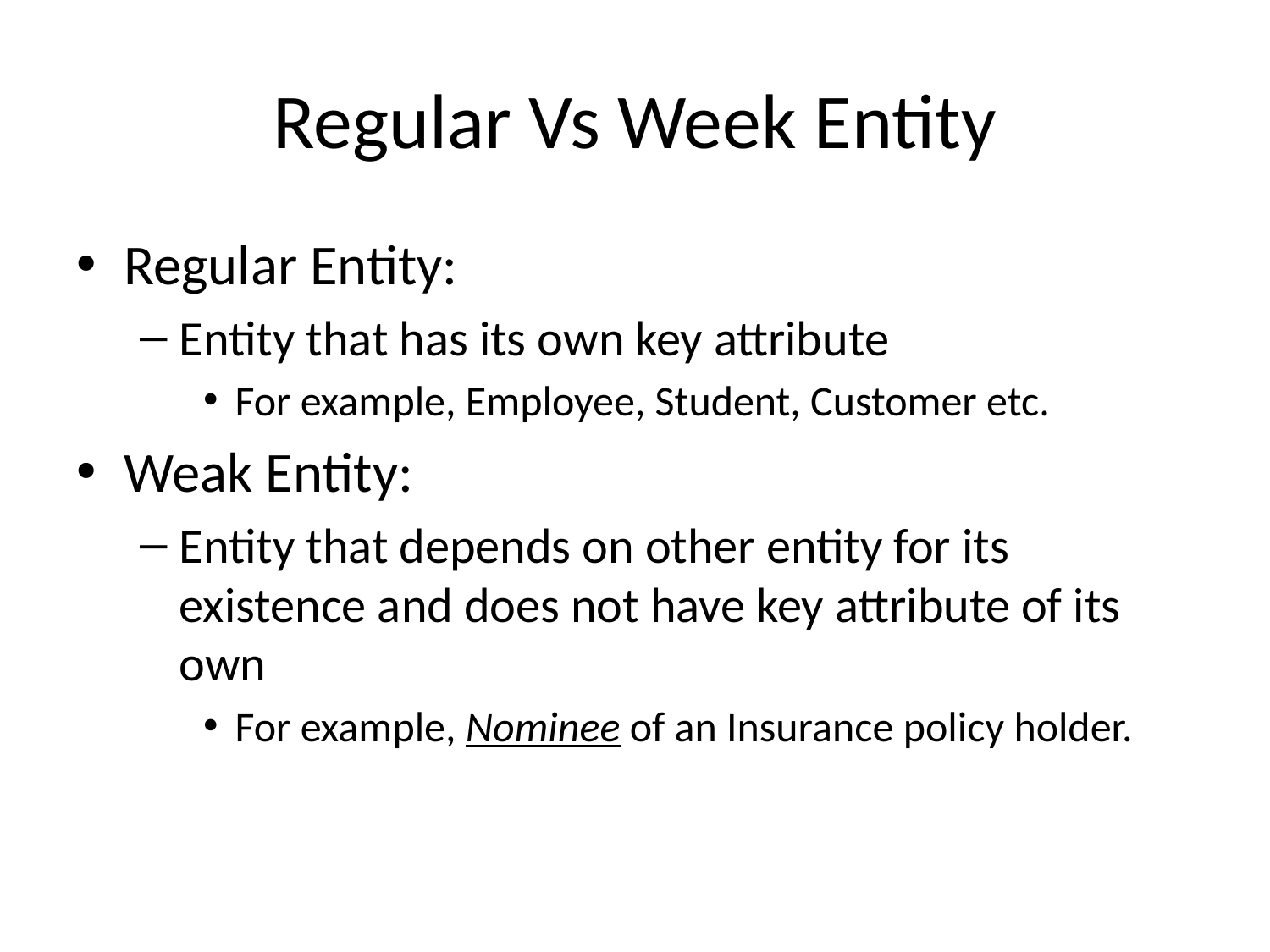

# Regular Vs Week Entity
Regular Entity:
Entity that has its own key attribute
For example, Employee, Student, Customer etc.
Weak Entity:
Entity that depends on other entity for its existence and does not have key attribute of its own
For example, Nominee of an Insurance policy holder.